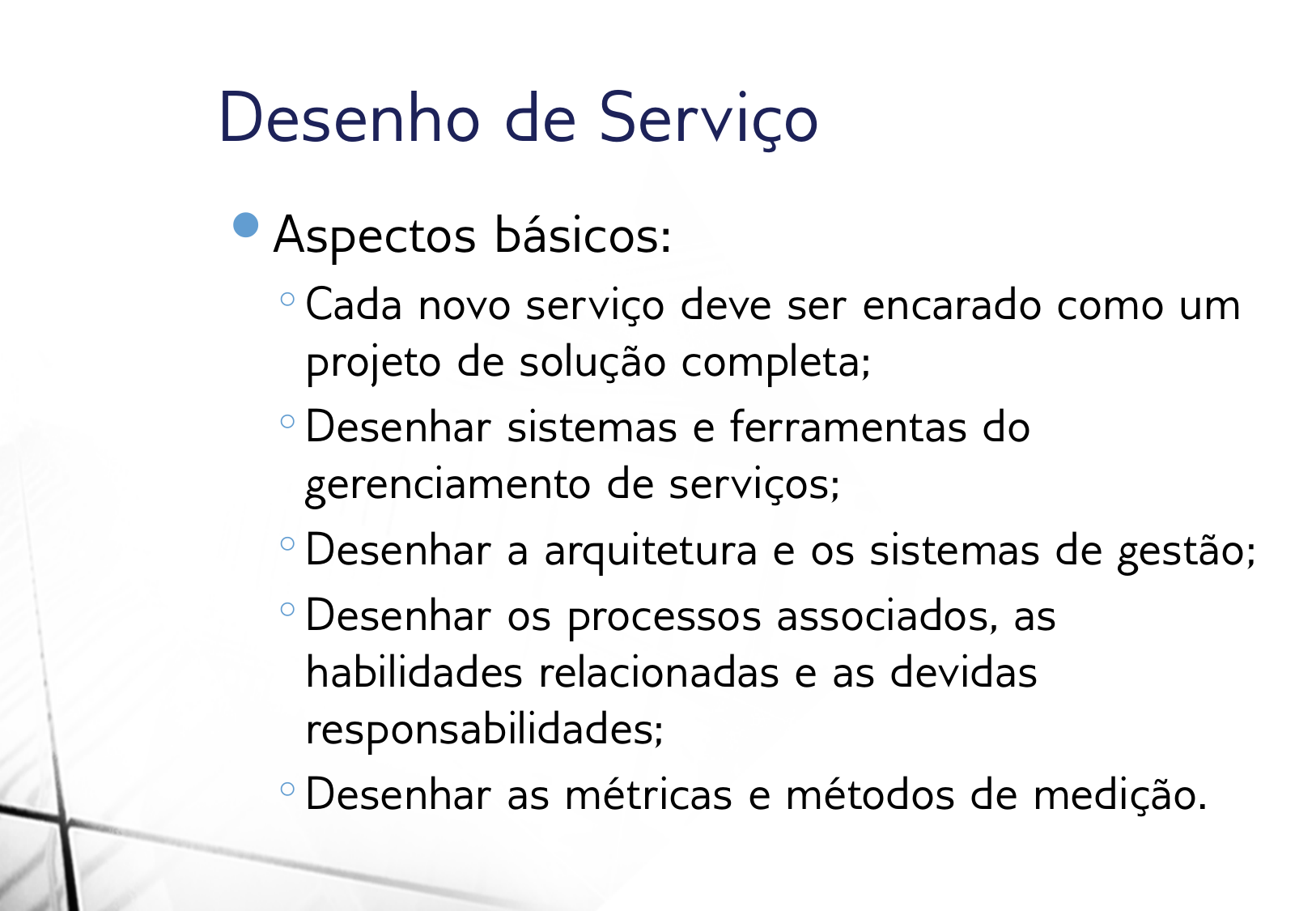

Desenho de Serviço
Aspectos básicos:
Cada novo serviço deve ser encarado como um projeto de solução completa;
Desenhar sistemas e ferramentas do gerenciamento de serviços;
Desenhar a arquitetura e os sistemas de gestão;
Desenhar os processos associados, as habilidades relacionadas e as devidas responsabilidades;
Desenhar as métricas e métodos de medição.